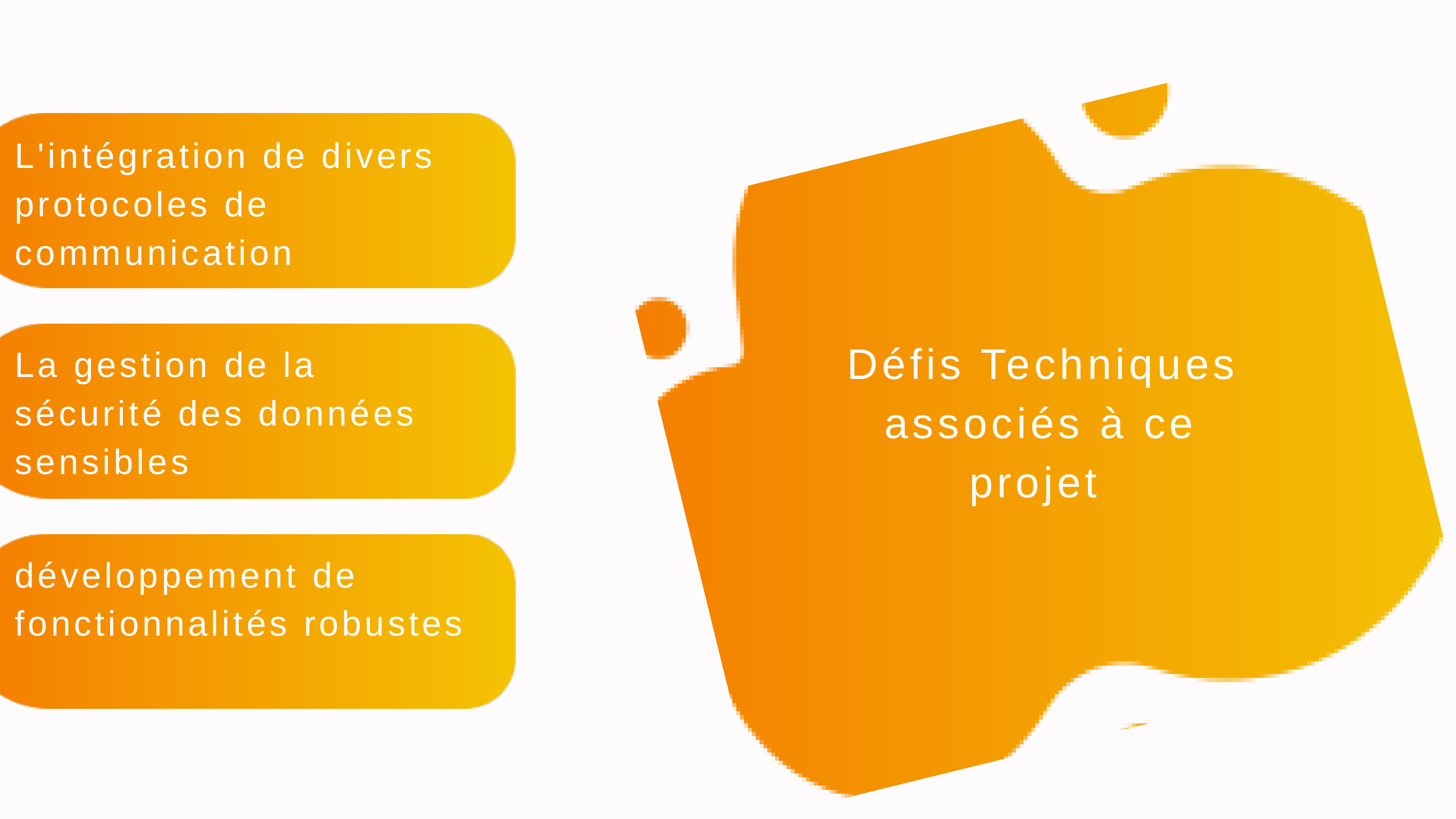

L'intégration de divers protocoles de communication

Défis Techniques
associés à ce projet
La gestion de la sécurité des données sensibles

développement de fonctionnalités robustes